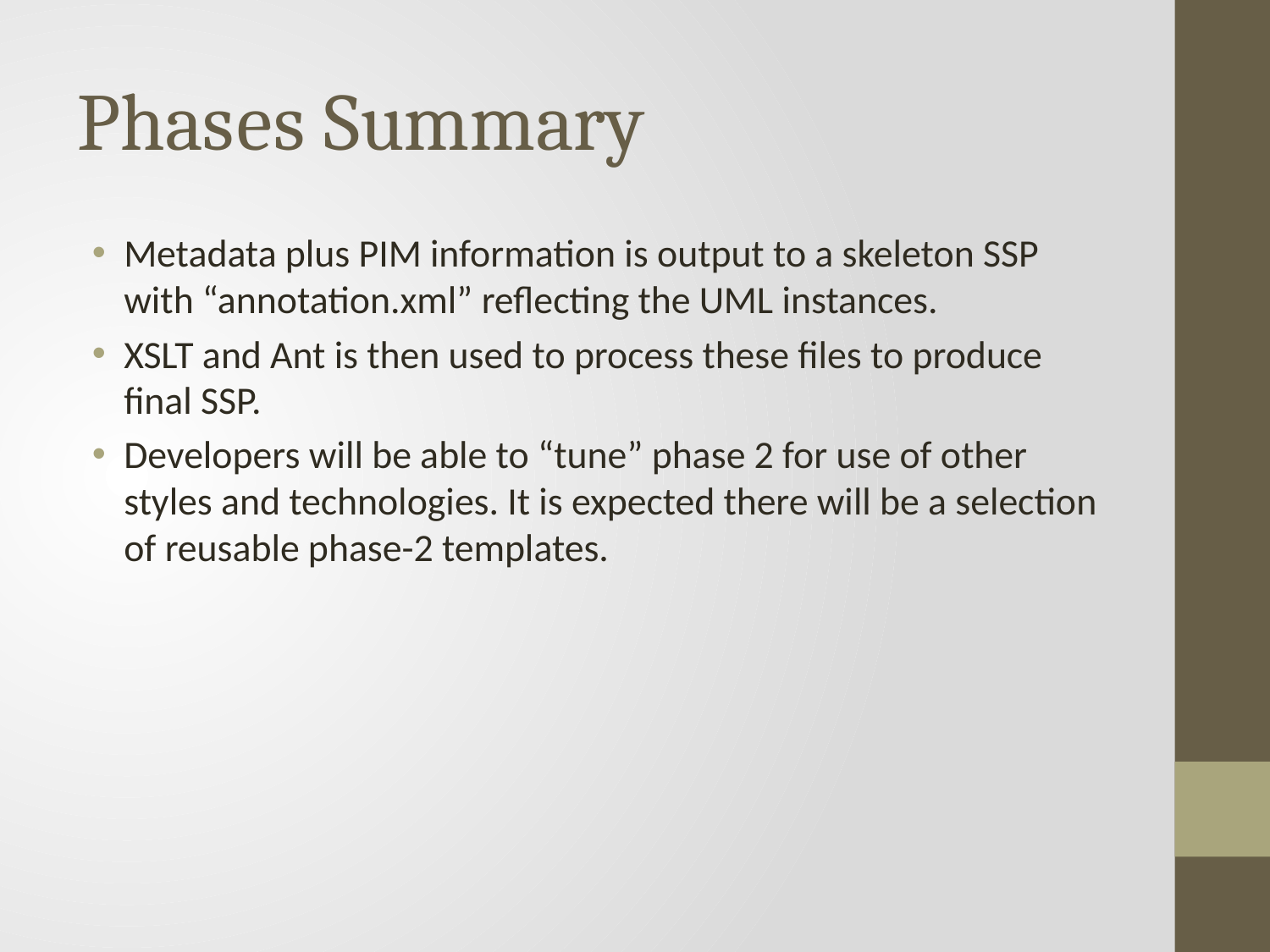

# Phases Summary
Metadata plus PIM information is output to a skeleton SSP with “annotation.xml” reflecting the UML instances.
XSLT and Ant is then used to process these files to produce final SSP.
Developers will be able to “tune” phase 2 for use of other styles and technologies. It is expected there will be a selection of reusable phase-2 templates.